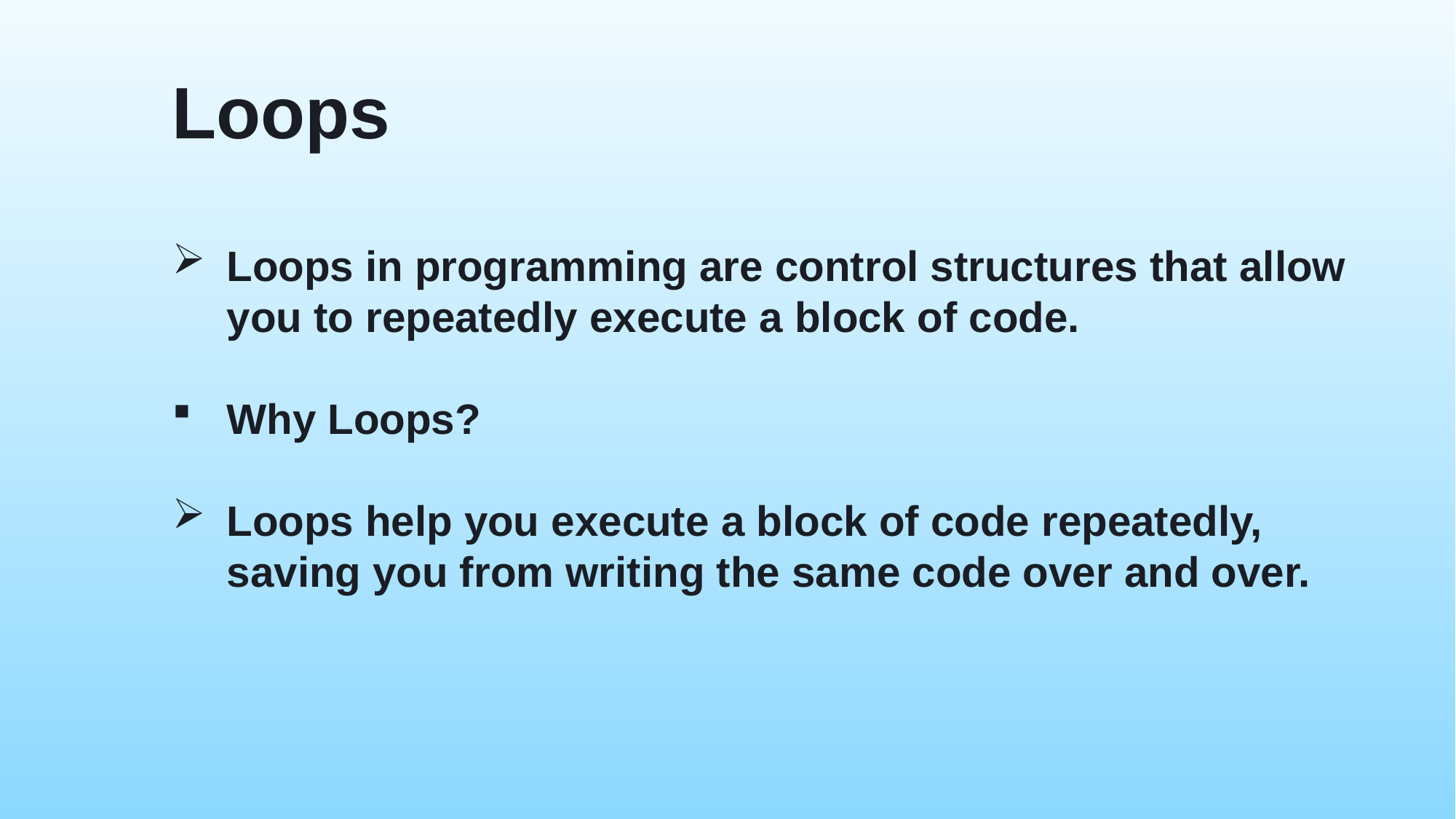

Loops
Loops in programming are control structures that allow you to repeatedly execute a block of code.

Why Loops?

Loops help you execute a block of code repeatedly, saving you from writing the same code over and over.